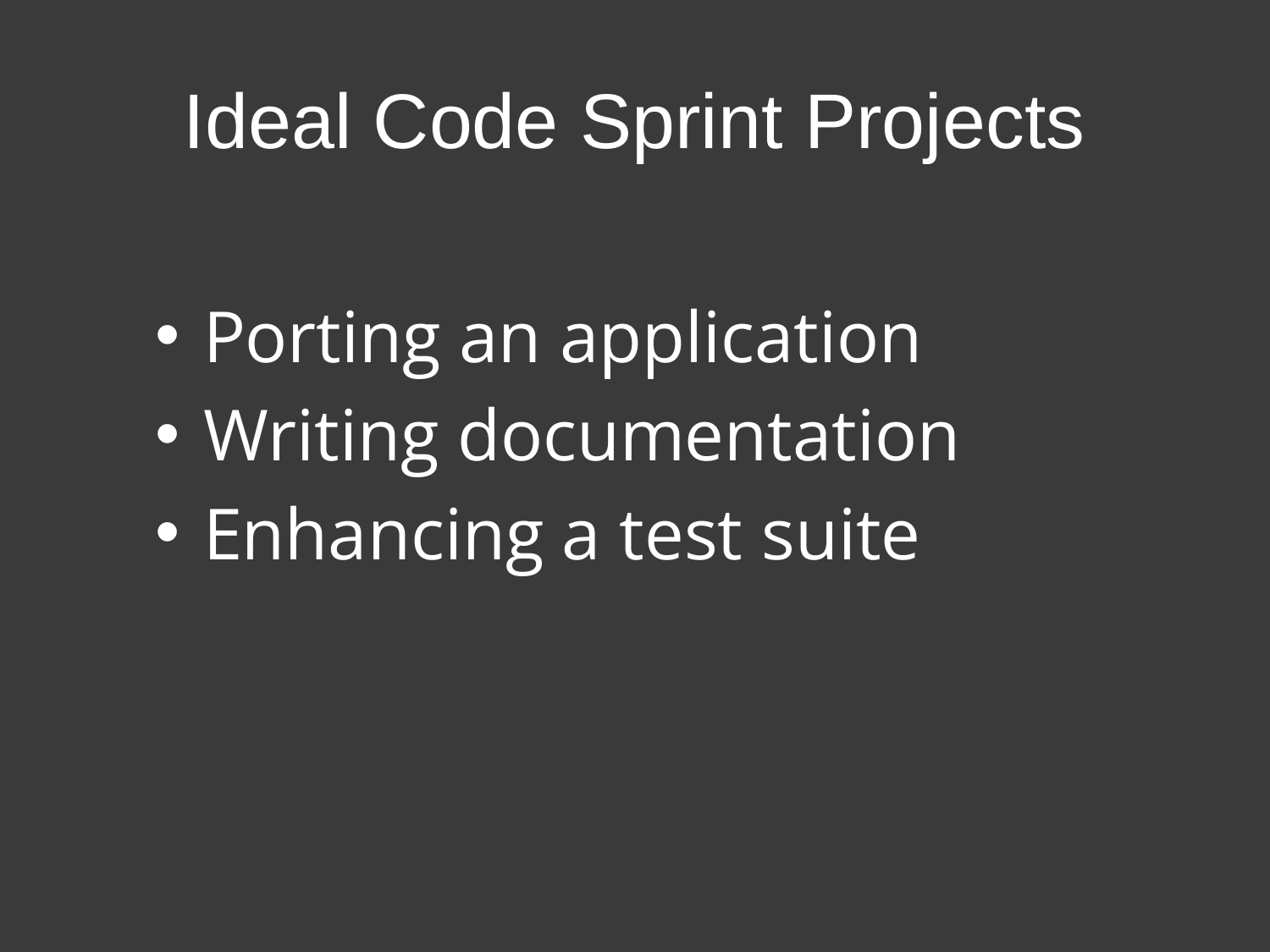

# Ideal Code Sprint Projects
Porting an application
Writing documentation
Enhancing a test suite